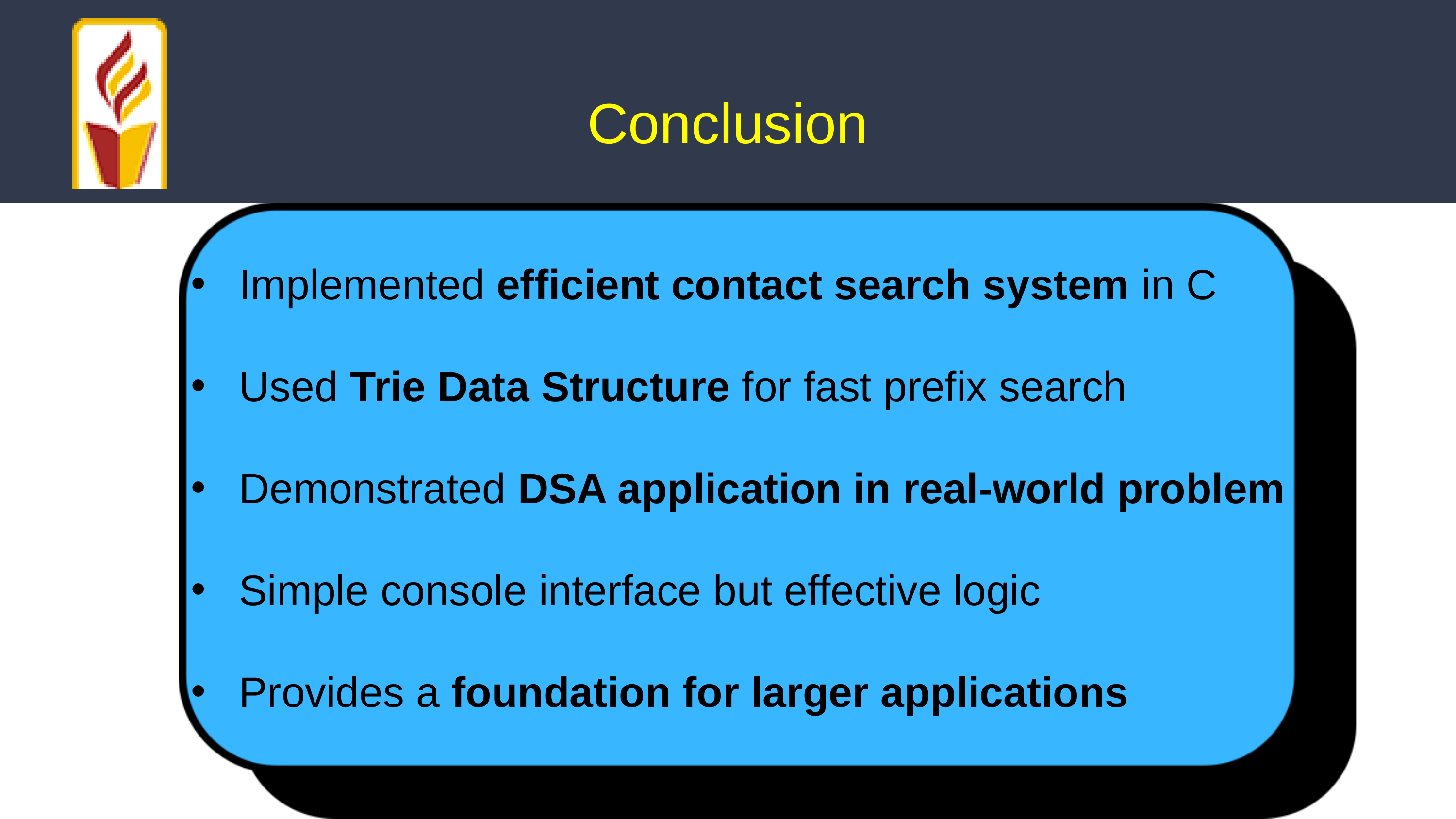

Conclusion

Implemented efficient contact search system in C

Used Trie Data Structure for fast prefix search

Demonstrated DSA application in real-world problem

Simple console interface but effective logic

Provides a foundation for larger applications